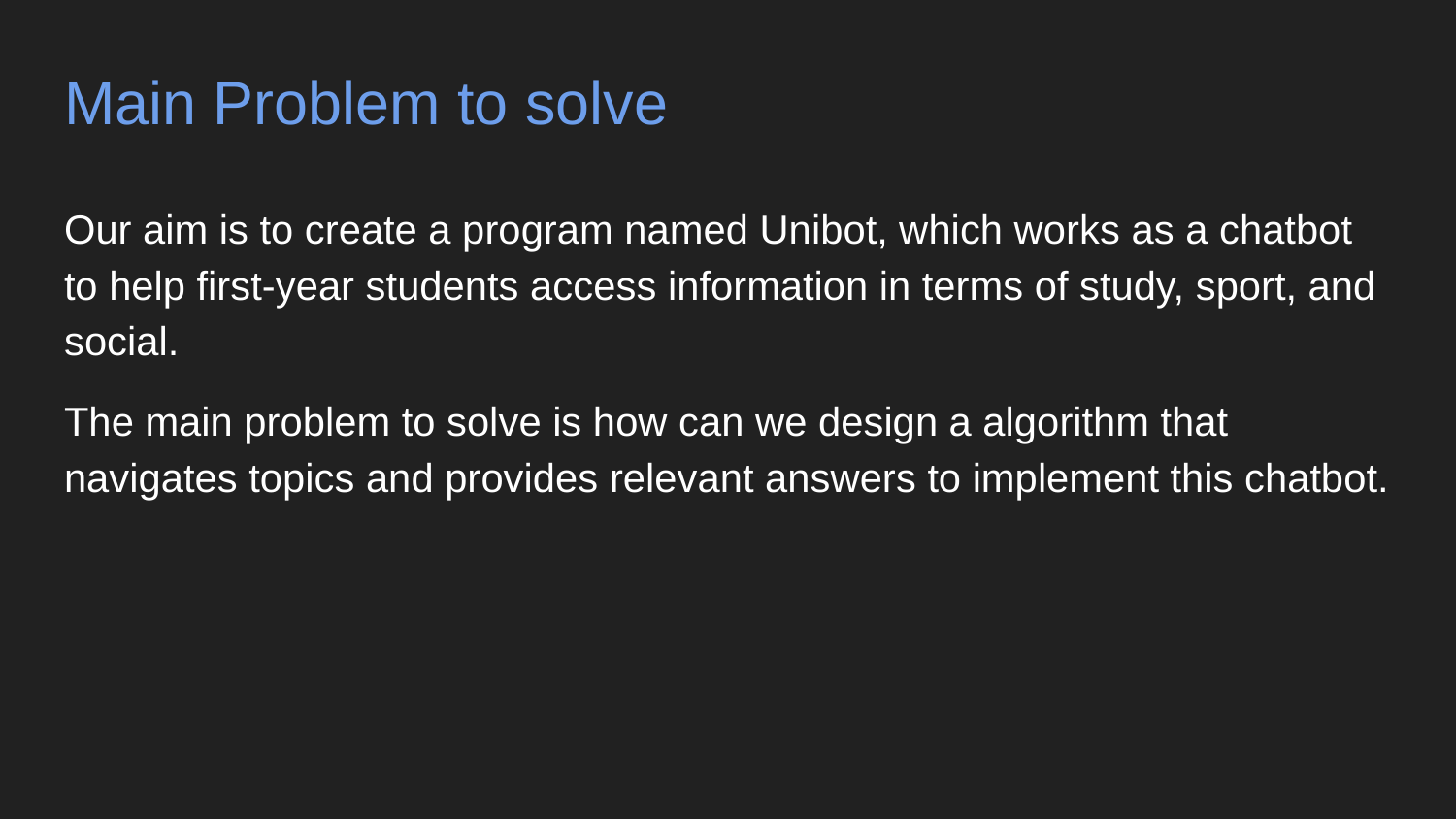

# Main Problem to solve
Our aim is to create a program named Unibot, which works as a chatbot to help first-year students access information in terms of study, sport, and social.
The main problem to solve is how can we design a algorithm that navigates topics and provides relevant answers to implement this chatbot.